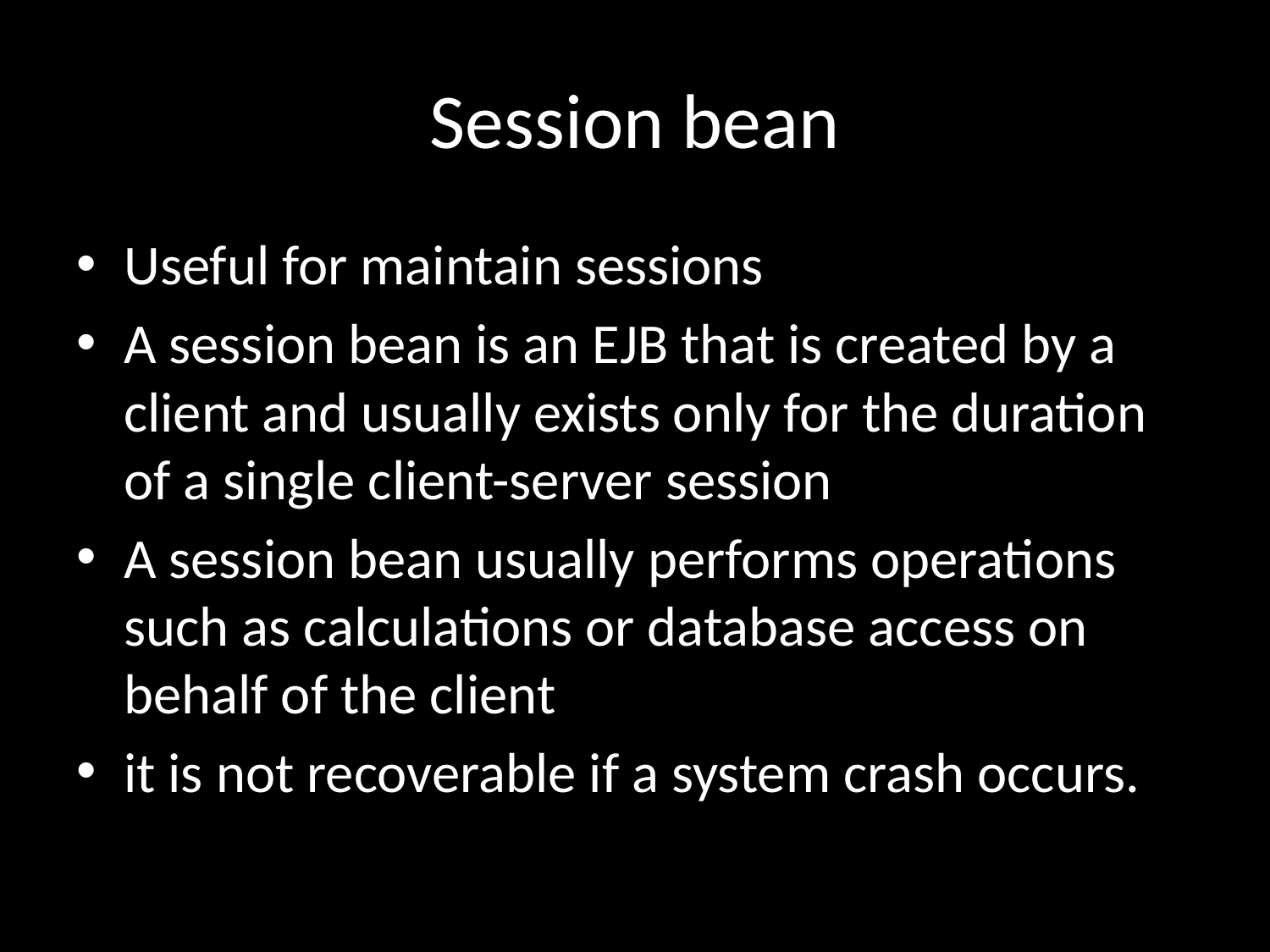

# Session bean
Useful for maintain sessions
A session bean is an EJB that is created by a client and usually exists only for the duration of a single client-server session
A session bean usually performs operations such as calculations or database access on behalf of the client
it is not recoverable if a system crash occurs.